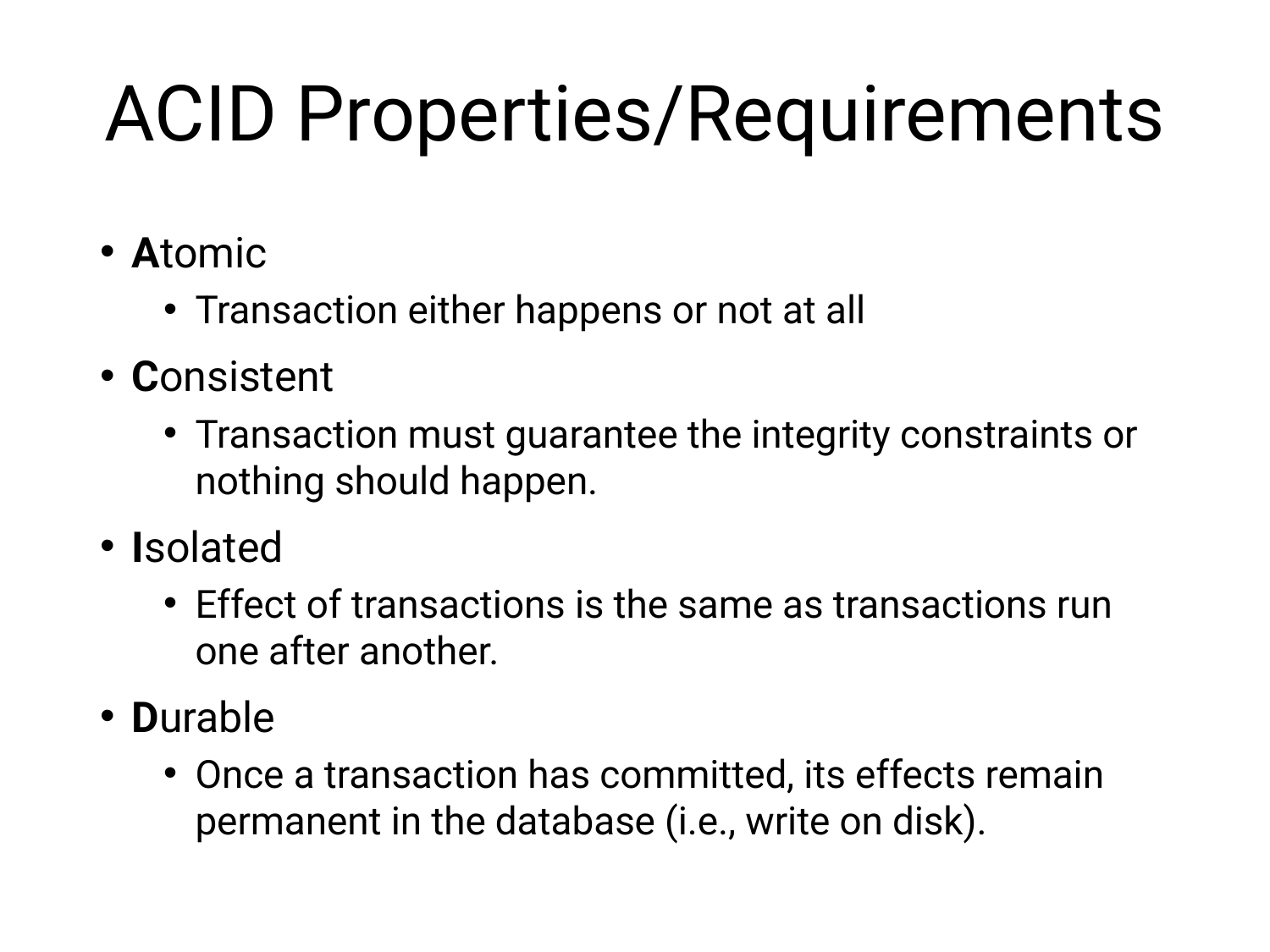

# ACID Properties/Requirements
Atomic
Transaction either happens or not at all
Consistent
Transaction must guarantee the integrity constraints or nothing should happen.
Isolated
Effect of transactions is the same as transactions run one after another.
Durable
Once a transaction has committed, its effects remain permanent in the database (i.e., write on disk).